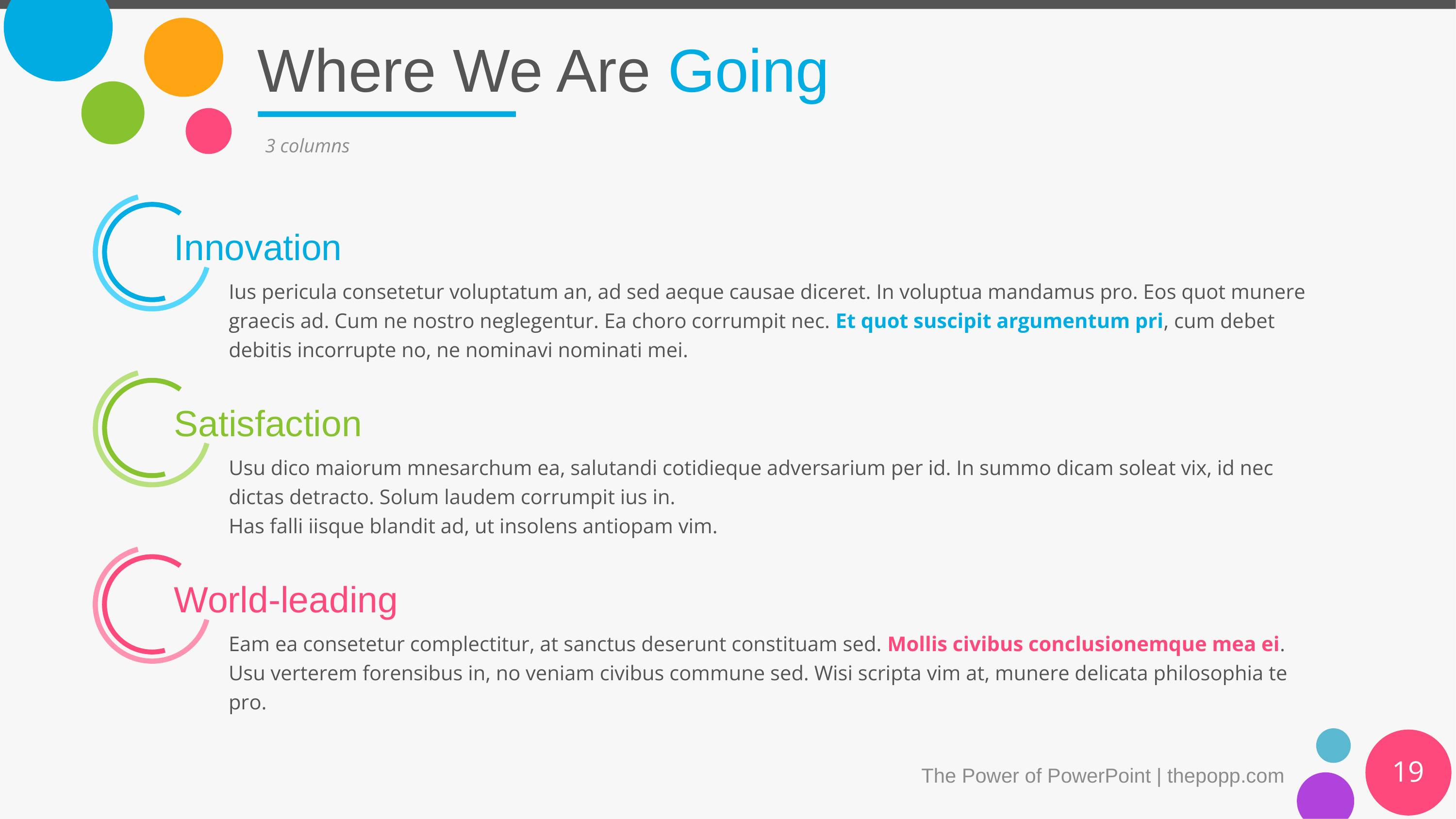

# Where We Are Going
3 columns

Innovation
Ius pericula consetetur voluptatum an, ad sed aeque causae diceret. In voluptua mandamus pro. Eos quot munere graecis ad. Cum ne nostro neglegentur. Ea choro corrumpit nec. Et quot suscipit argumentum pri, cum debet debitis incorrupte no, ne nominavi nominati mei.

Satisfaction
Usu dico maiorum mnesarchum ea, salutandi cotidieque adversarium per id. In summo dicam soleat vix, id nec dictas detracto. Solum laudem corrumpit ius in.
Has falli iisque blandit ad, ut insolens antiopam vim.

World-leading
Eam ea consetetur complectitur, at sanctus deserunt constituam sed. Mollis civibus conclusionemque mea ei. Usu verterem forensibus in, no veniam civibus commune sed. Wisi scripta vim at, munere delicata philosophia te pro.
19
The Power of PowerPoint | thepopp.com